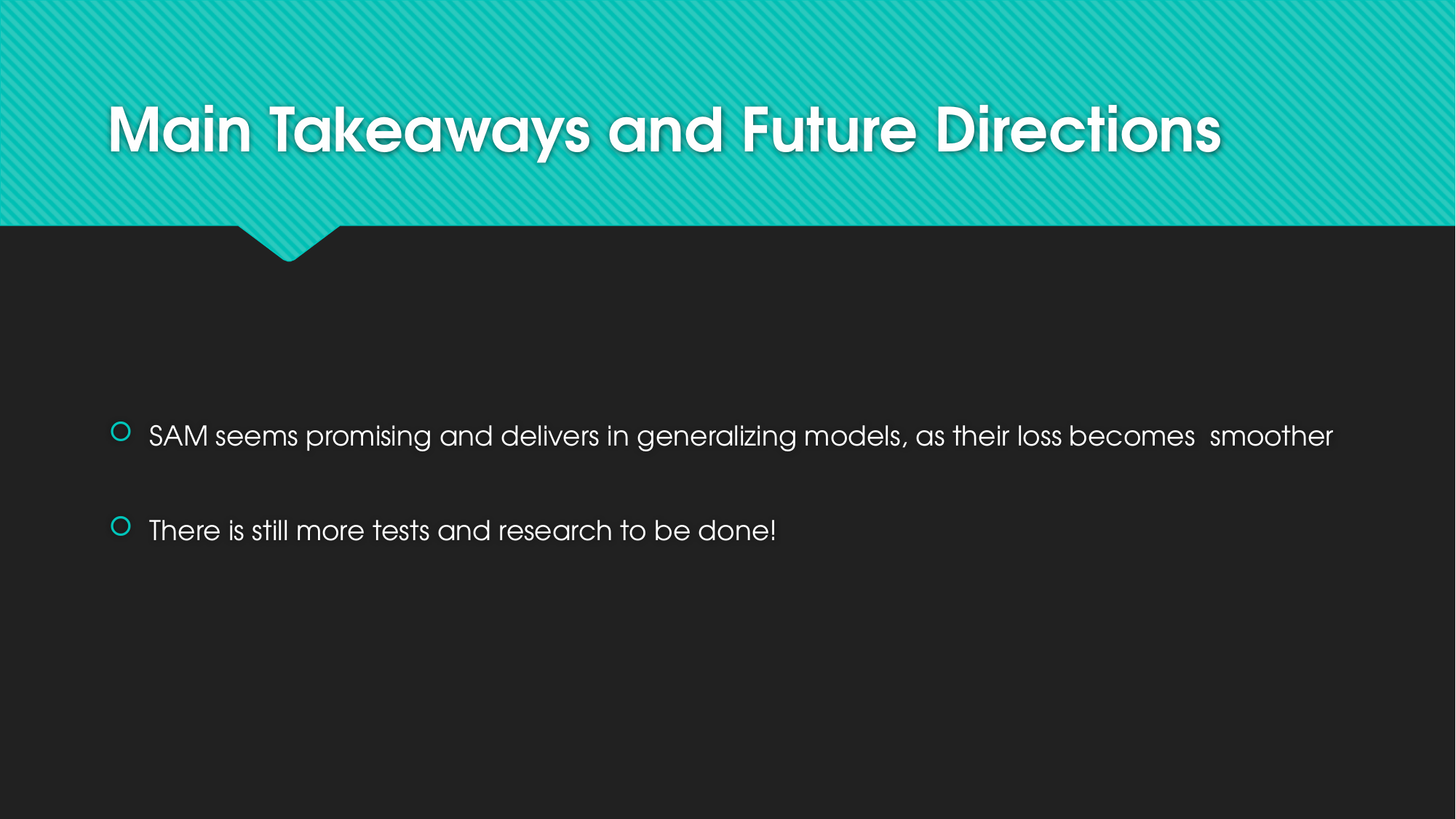

# Main Takeaways and Future Directions
SAM seems promising and delivers in generalizing models, as their loss becomes  smoother

There is still more tests and research to be done!